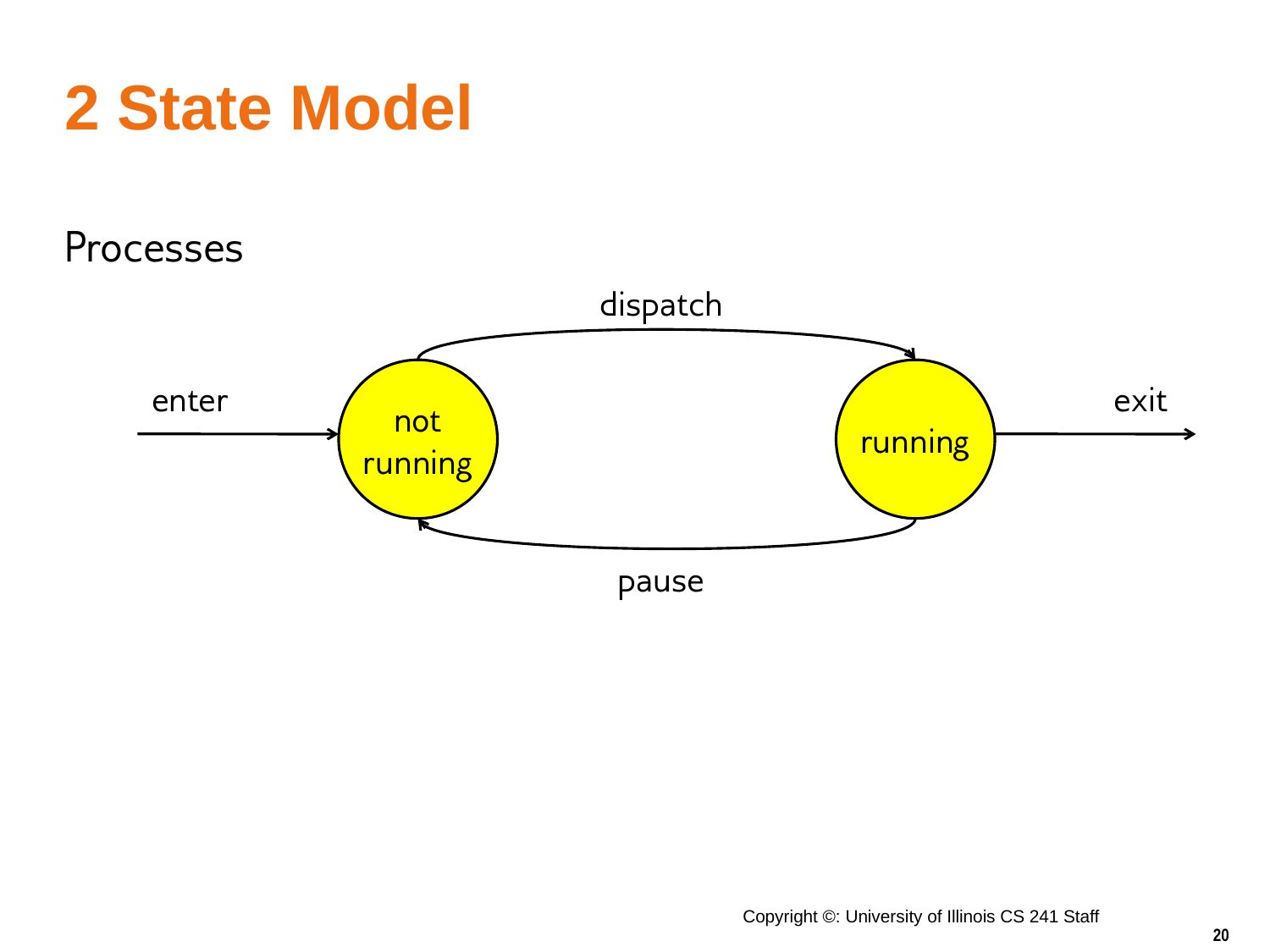

# 2 State Model
Processes

dispatch
not running
running
enter
exit
pause
Copyright ©: University of Illinois CS 241 Staff